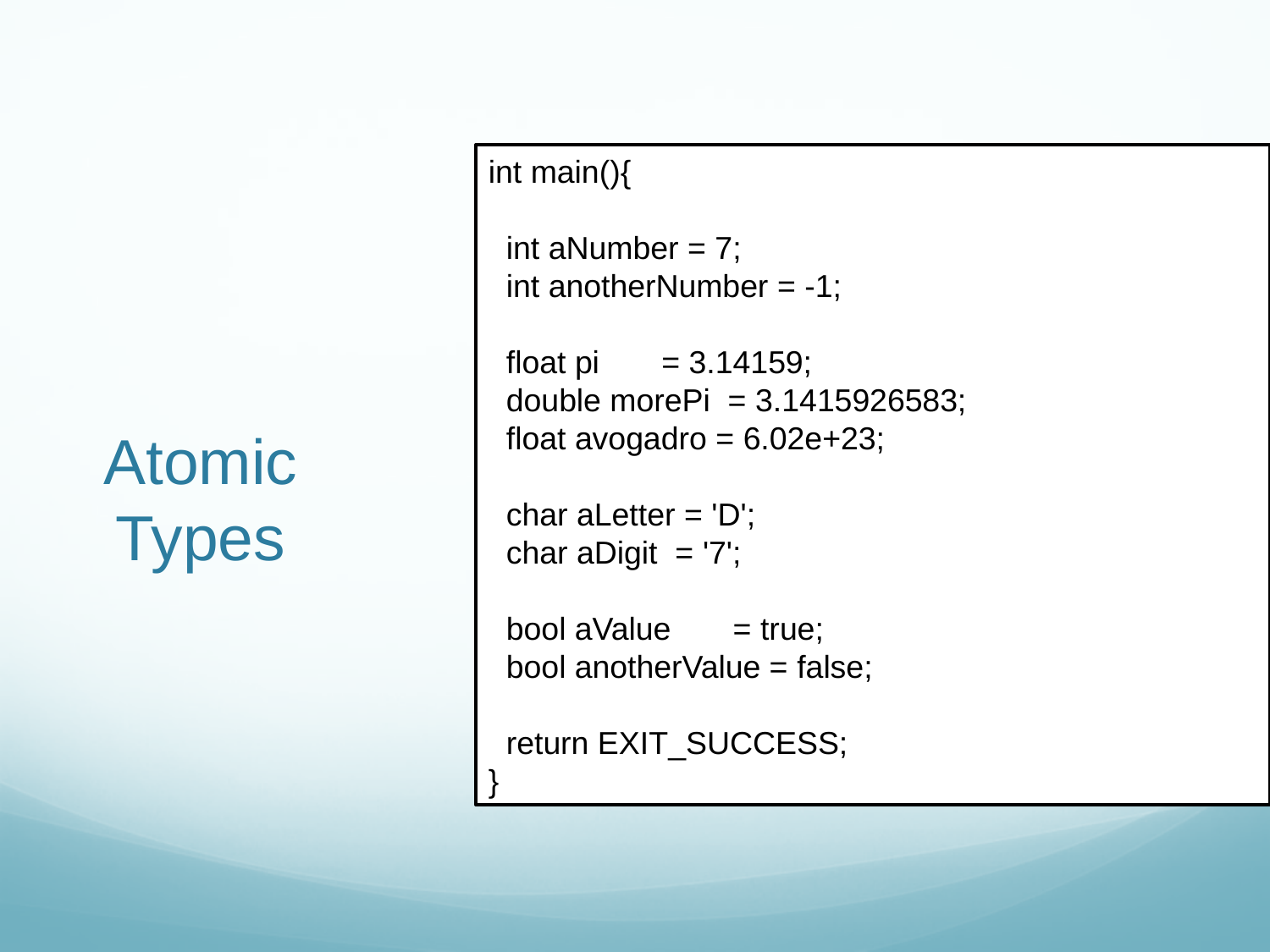

# Atomic Types
int main(){

  int aNumber = 7;
  int anotherNumber = -1;

  float pi       = 3.14159;
  double morePi  = 3.1415926583;
  float avogadro = 6.02e+23;

  char aLetter = 'D';
  char aDigit  = '7';

  bool aValue       = true;
  bool anotherValue = false;

  return EXIT_SUCCESS;
}